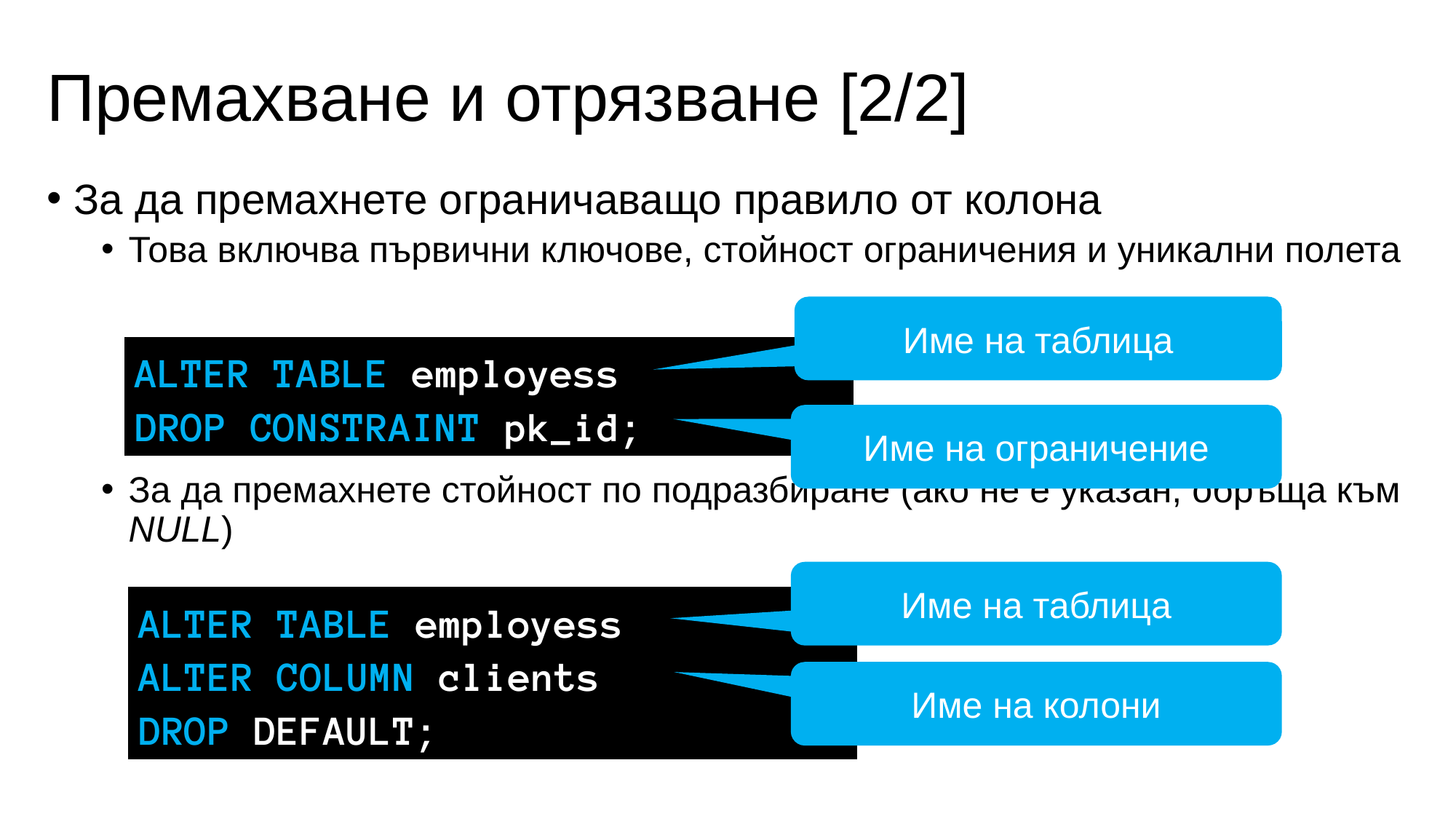

Премахване и отрязване [2/2]
За да премахнете ограничаващо правило от колона
Това включва първични ключове, стойност ограничения и уникални полета

За да премахнете стойност по подразбиране (ако не е указан, обръща към NULL)
Име на таблица
ALTER TABLE employess
DROP CONSTRAINT pk_id;
Име на ограничение
Име на таблица
ALTER TABLE employess
ALTER COLUMN clients
DROP DEFAULT;
Име на колони